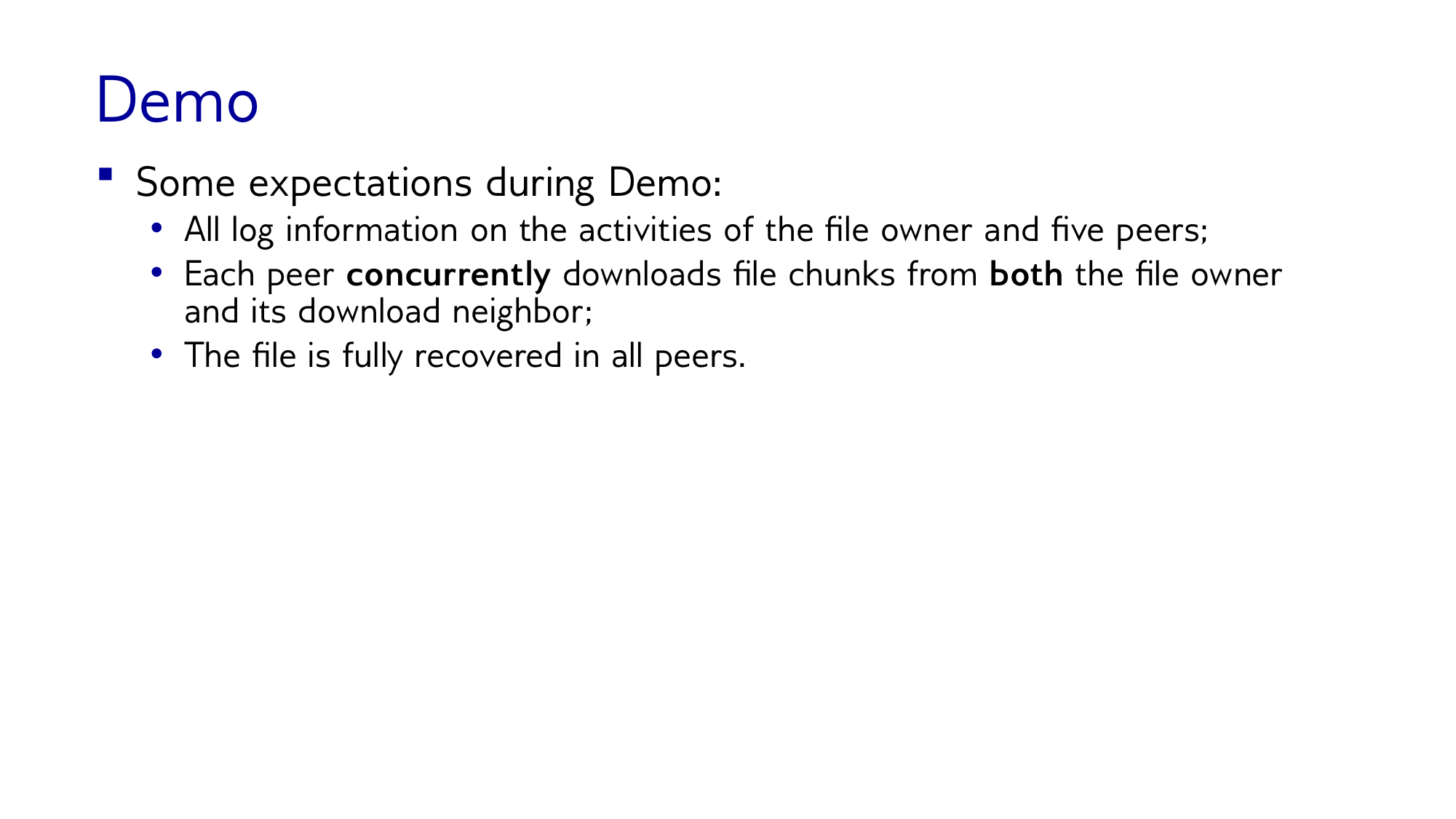

# Demo
Some expectations during Demo:
All log information on the activities of the file owner and five peers;
Each peer concurrently downloads file chunks from both the file owner and its download neighbor;
The file is fully recovered in all peers.